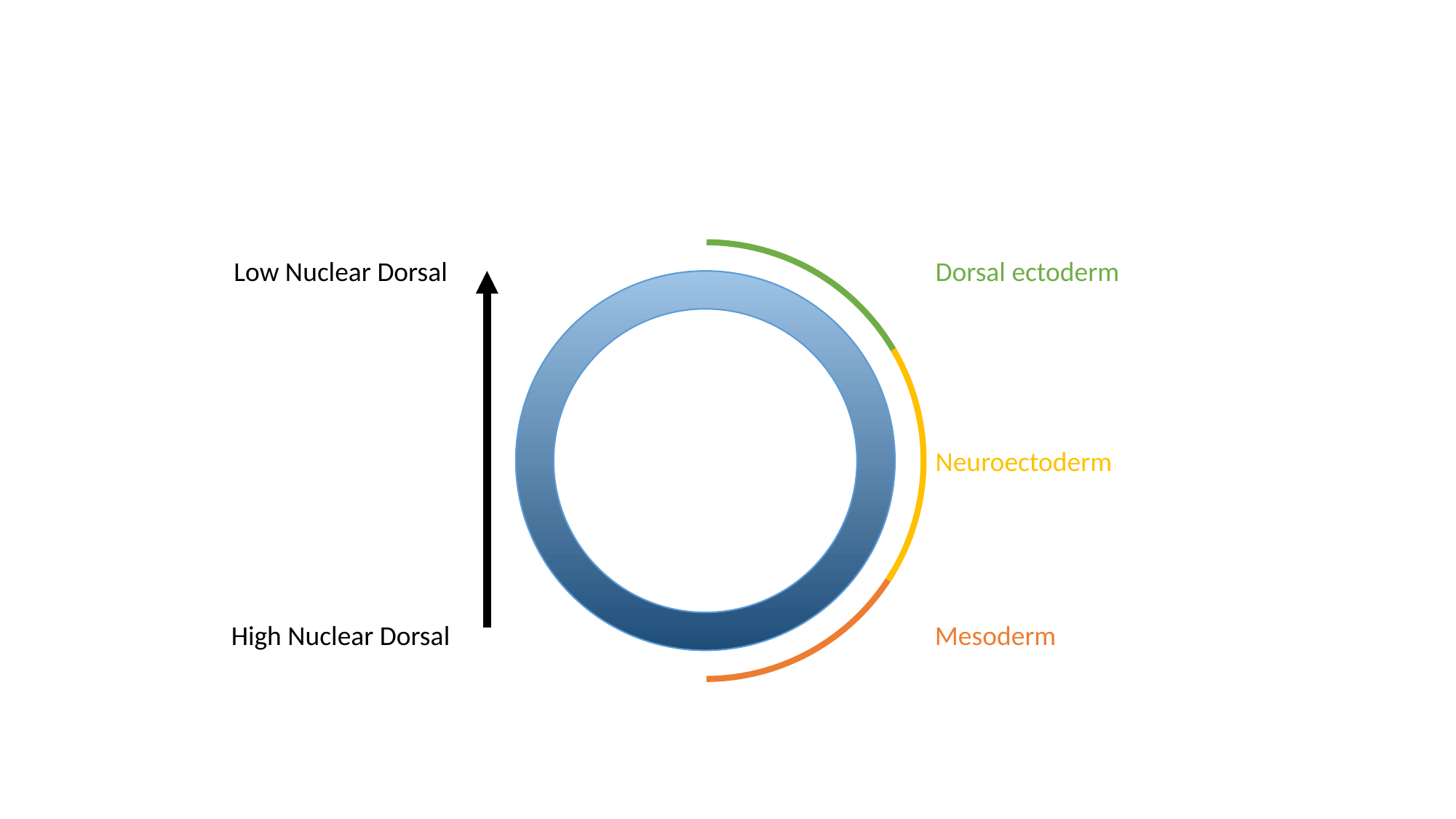

#

Low Nuclear Dorsal
Dorsal ectoderm

Neuroectoderm
High Nuclear Dorsal
Mesoderm